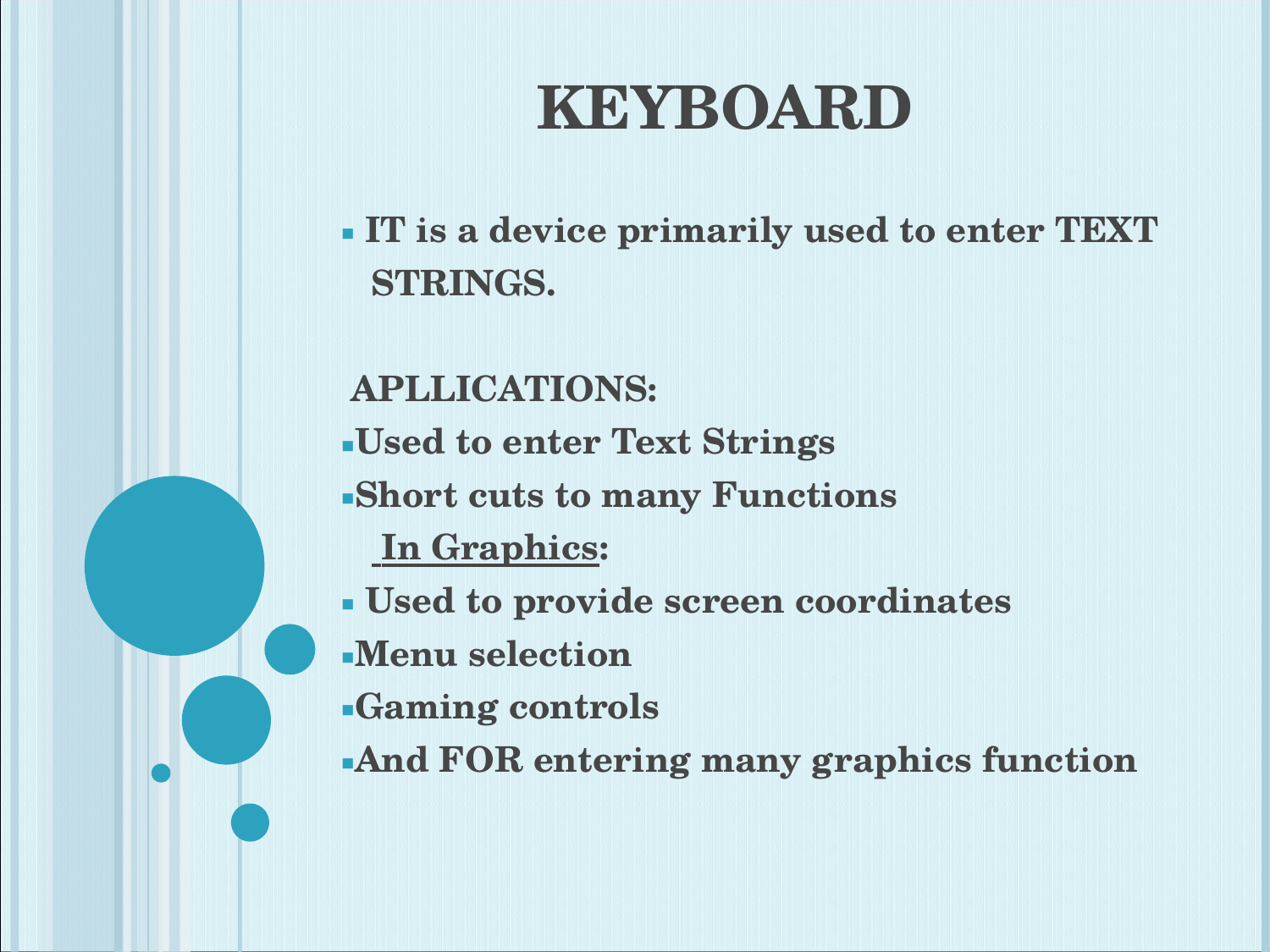

# KEYBOARD
 IT is a device primarily used to enter TEXT
   STRINGS.

 APLLICATIONS:
Used to enter Text Strings
Short cuts to many Functions
    In Graphics:
 Used to provide screen coordinates
Menu selection
Gaming controls
And FOR entering many graphics function